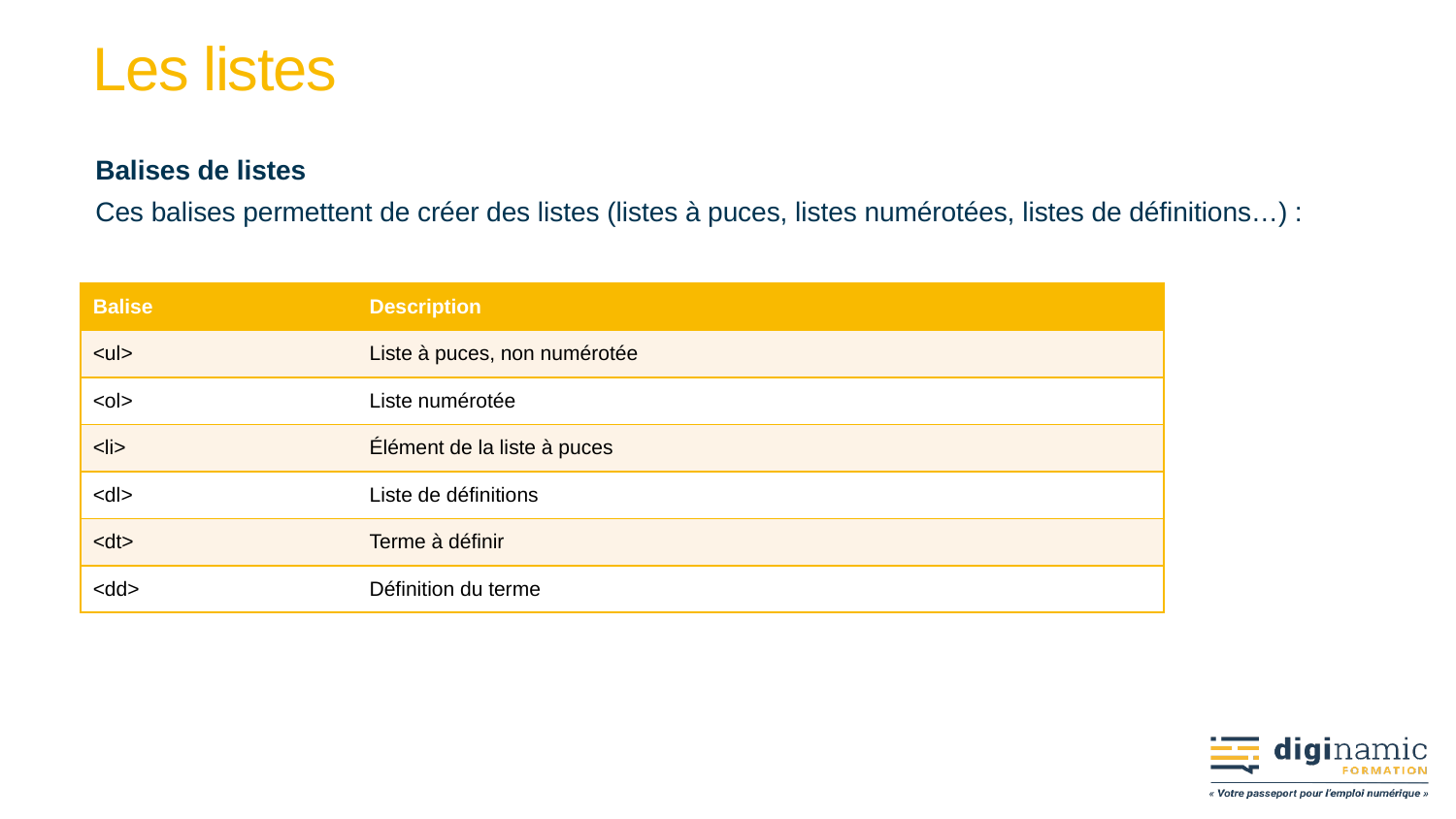

# Les listes
Balises de listes
Ces balises permettent de créer des listes (listes à puces, listes numérotées, listes de définitions…) :
| Balise | Description |
| --- | --- |
| <ul> | Liste à puces, non numérotée |
| <ol> | Liste numérotée |
| <li> | Élément de la liste à puces |
| <dl> | Liste de définitions |
| <dt> | Terme à définir |
| <dd> | Définition du terme |